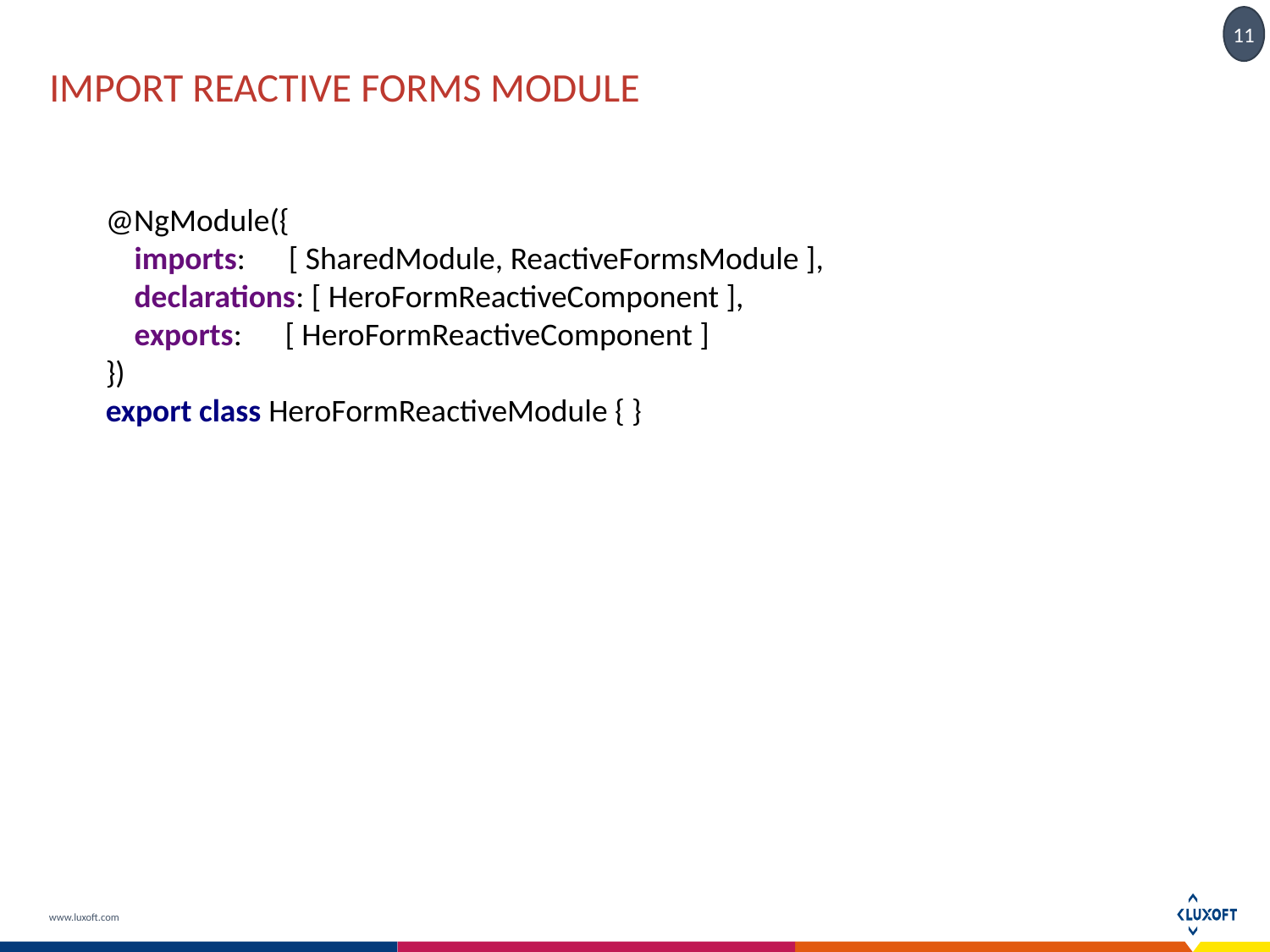

# Import reactive forms module
@NgModule({
    imports:      [ SharedModule, ReactiveFormsModule ],
    declarations: [ HeroFormReactiveComponent ],
    exports:      [ HeroFormReactiveComponent ]
})
export class HeroFormReactiveModule { }